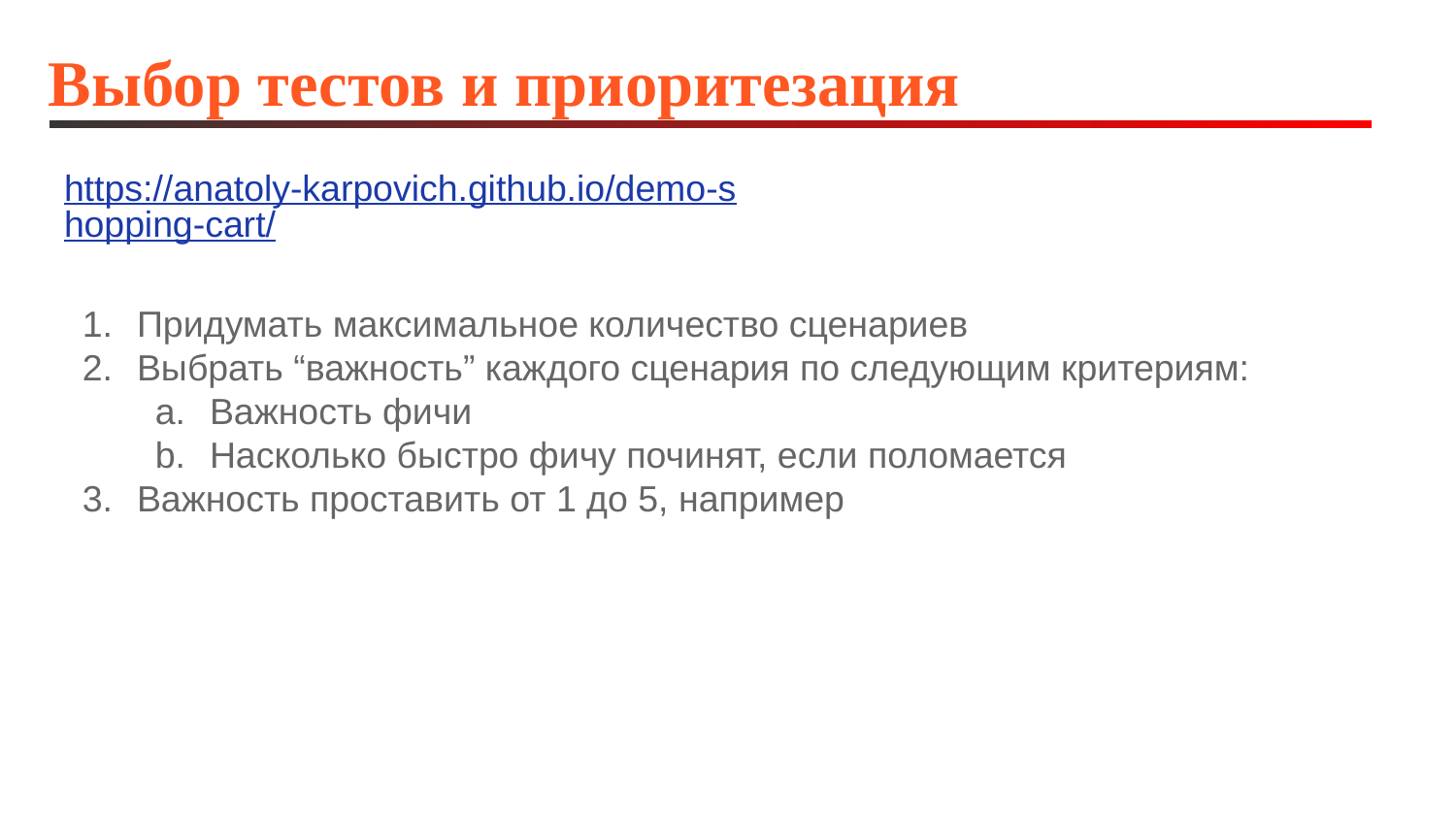

# Выбор тестов и приоритезация

https://anatoly-karpovich.github.io/demo-shopping-cart/
Придумать максимальное количество сценариев
Выбрать “важность” каждого сценария по следующим критериям:
Важность фичи
Насколько быстро фичу починят, если поломается
Важность проставить от 1 до 5, например